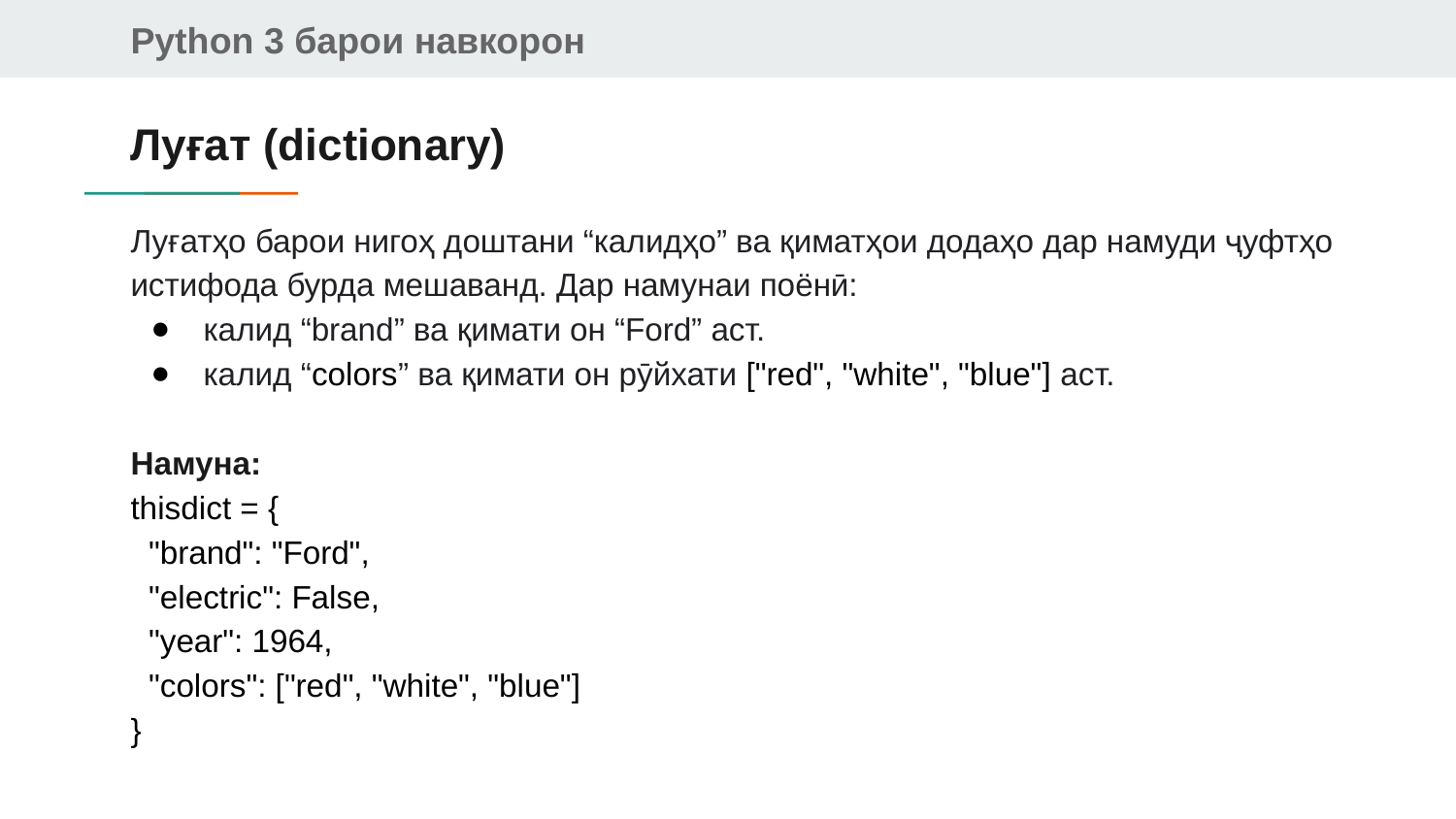

# Луғат (dictionary)
Луғатҳо барои нигоҳ доштани “калидҳо” ва қиматҳои додаҳо дар намуди ҷуфтҳо истифода бурда мешаванд. Дар намунаи поёнӣ:
калид “brand” ва қимати он “Ford” аст.
калид “colors” ва қимати он рӯйхати ["red", "white", "blue"] аст.

Намуна:
thisdict = {
  "brand": "Ford",
  "electric": False,
  "year": 1964,
  "colors": ["red", "white", "blue"]
}